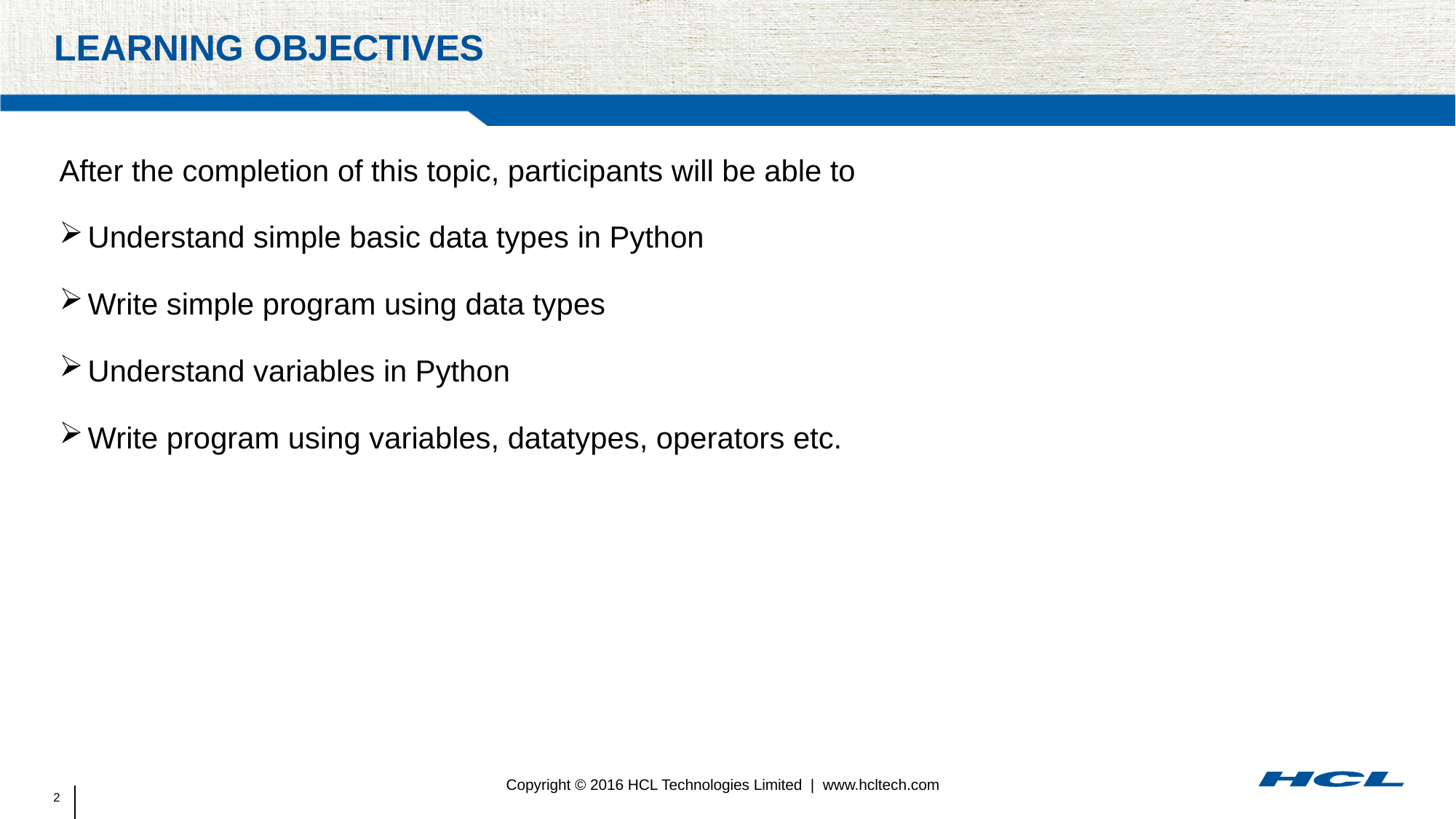

# Learning objectives
After the completion of this topic, participants will be able to
Understand simple basic data types in Python
Write simple program using data types
Understand variables in Python
Write program using variables, datatypes, operators etc.